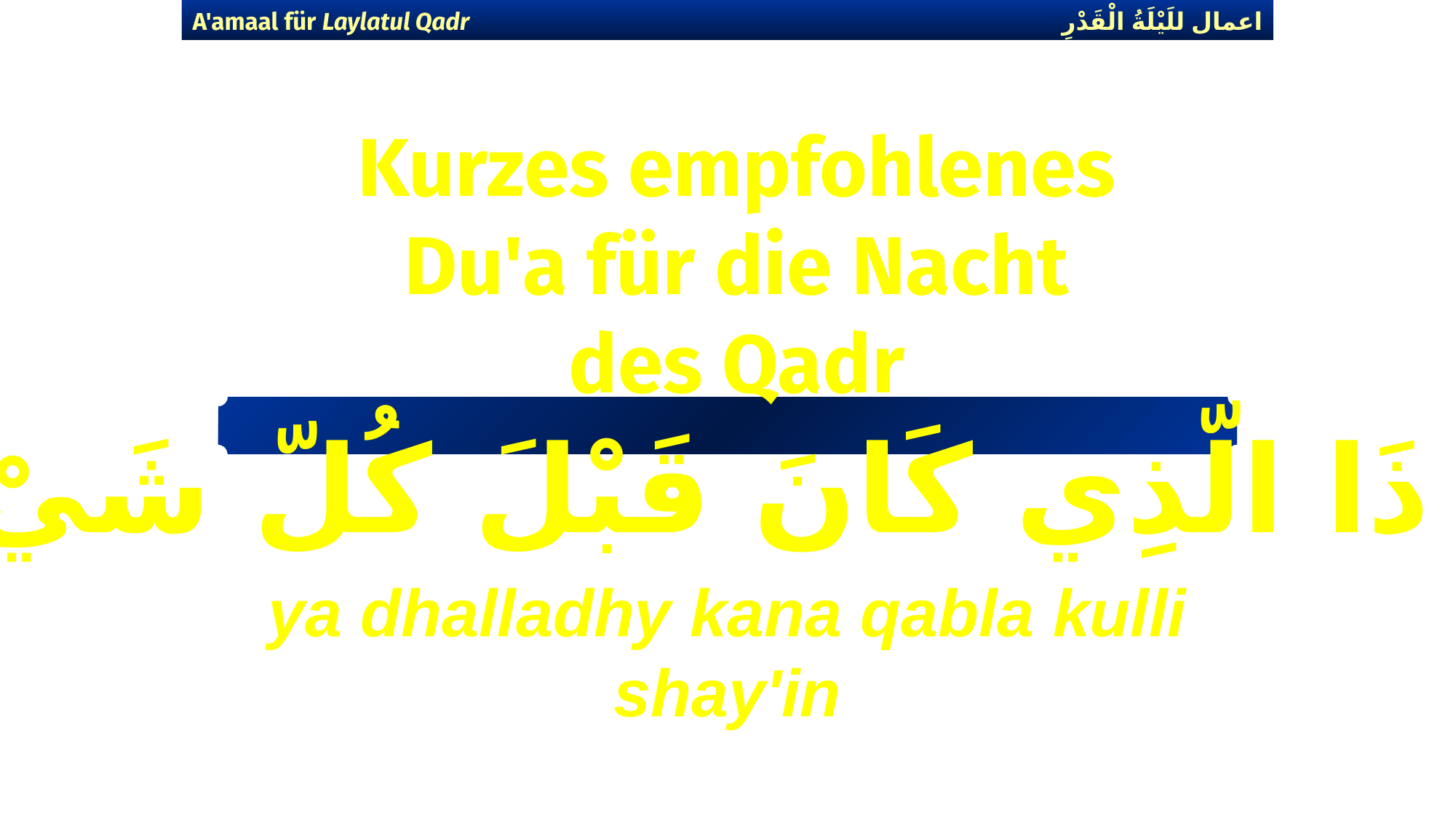

اعمال للَيْلَةُ الْقَدْرِ
A'amaal für Laylatul Qadr
Kurzes empfohlenes Du'a für die Nacht des Qadr

يَا ذَا الّذِي كَانَ قَبْلَ كُلّ شَيْءٍ
ya dhalladhy kana qabla kulli shay'in